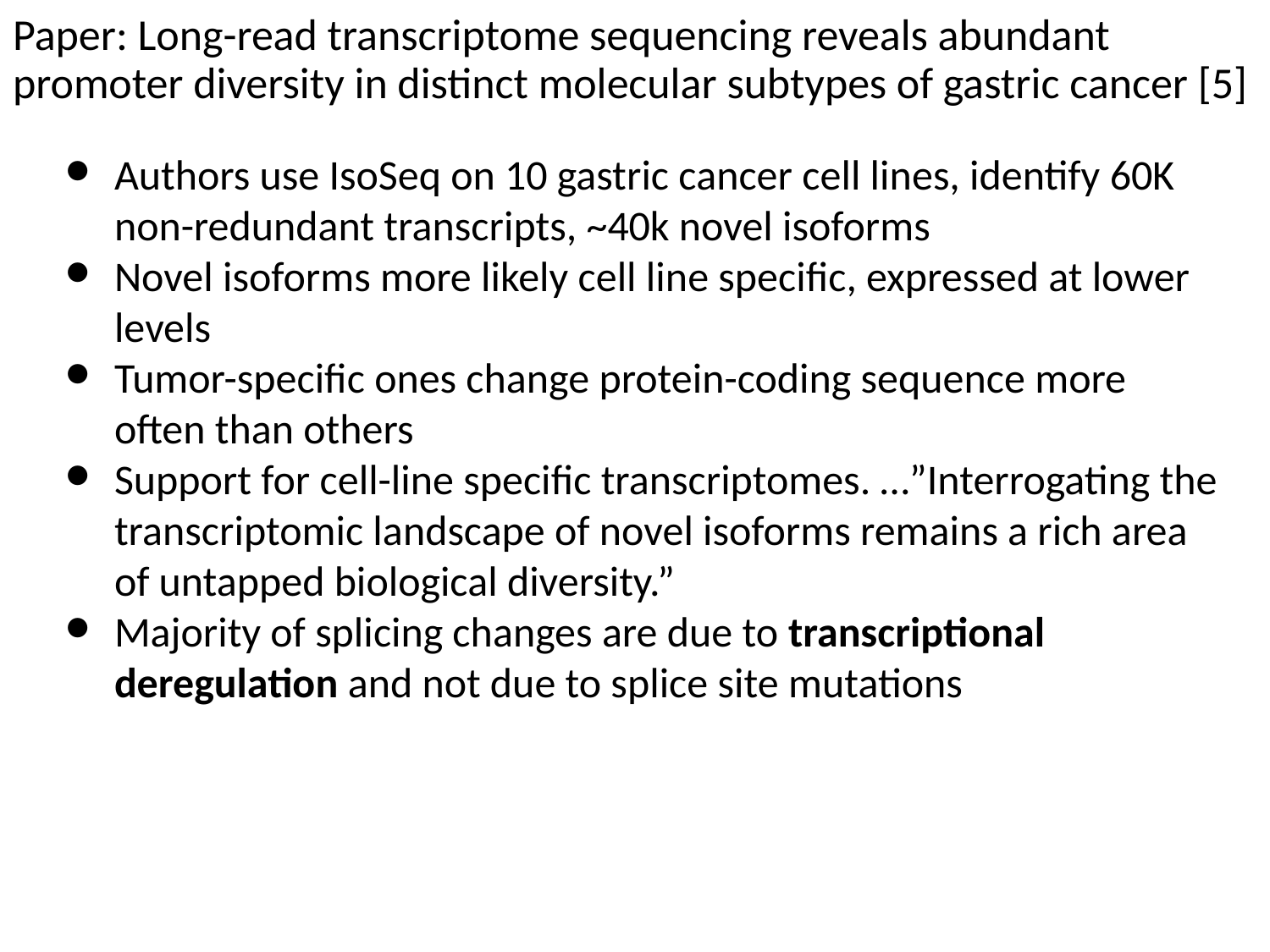

Paper: Long-read transcriptome sequencing reveals abundant promoter diversity in distinct molecular subtypes of gastric cancer [5]
Authors use IsoSeq on 10 gastric cancer cell lines, identify 60K non-redundant transcripts, ~40k novel isoforms
Novel isoforms more likely cell line specific, expressed at lower levels
Tumor-specific ones change protein-coding sequence more often than others
Support for cell-line specific transcriptomes. …”Interrogating the transcriptomic landscape of novel isoforms remains a rich area of untapped biological diversity.”
Majority of splicing changes are due to transcriptional deregulation and not due to splice site mutations